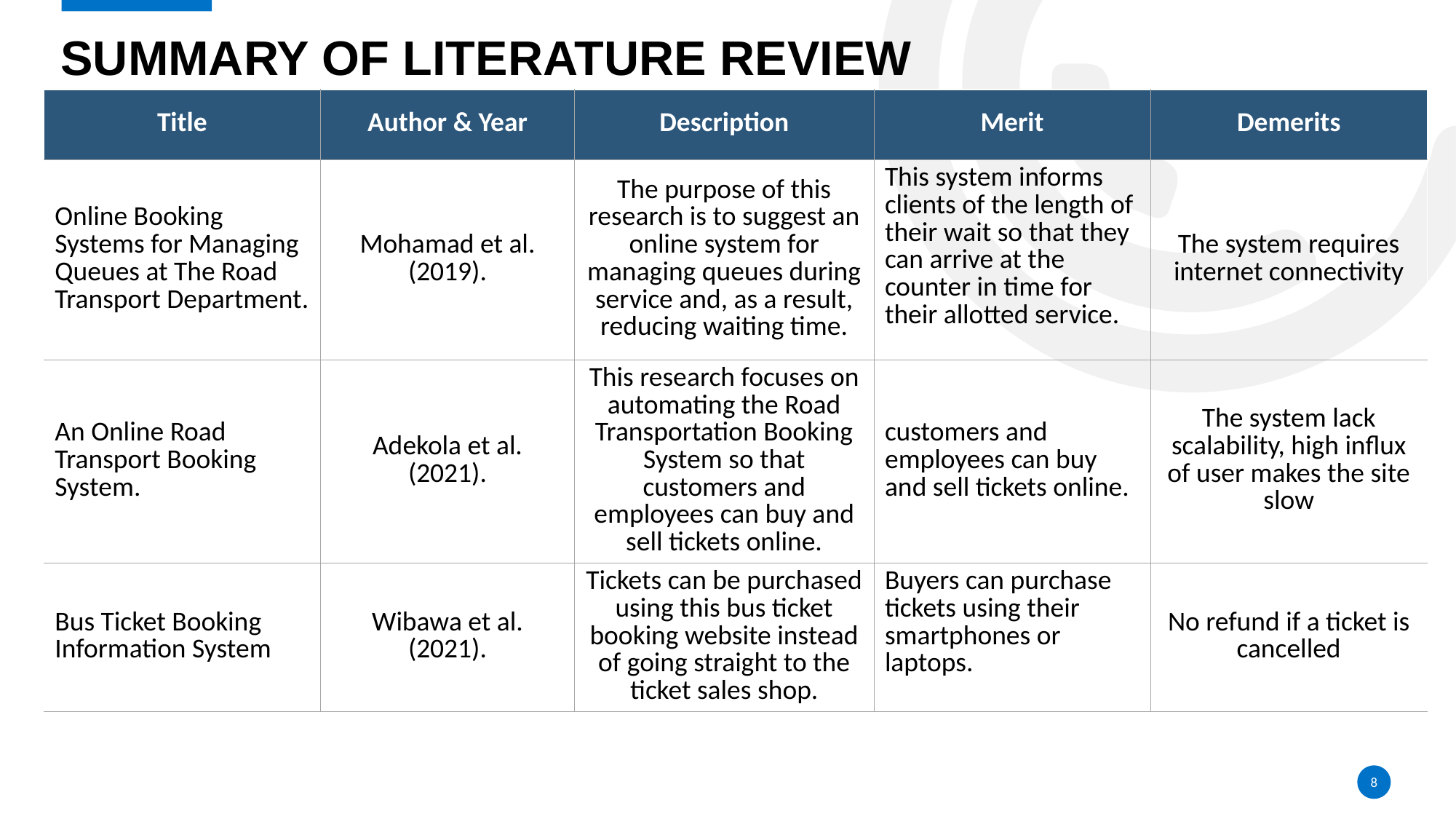

# Summary of literature review
| Title | Author & Year | Description | Merit | Demerits |
| --- | --- | --- | --- | --- |
| Online Booking Systems for Managing Queues at The Road Transport Department. | Mohamad et al. (2019). | The purpose of this research is to suggest an online system for managing queues during service and, as a result, reducing waiting time. | This system informs clients of the length of their wait so that they can arrive at the counter in time for their allotted service. | The system requires internet connectivity |
| An Online Road Transport Booking System. | Adekola et al. (2021). | This research focuses on automating the Road Transportation Booking System so that customers and employees can buy and sell tickets online. | customers and employees can buy and sell tickets online. | The system lack scalability, high influx of user makes the site slow |
| Bus Ticket Booking Information System | Wibawa et al. (2021). | Tickets can be purchased using this bus ticket booking website instead of going straight to the ticket sales shop. | Buyers can purchase tickets using their smartphones or laptops. | No refund if a ticket is cancelled |

8